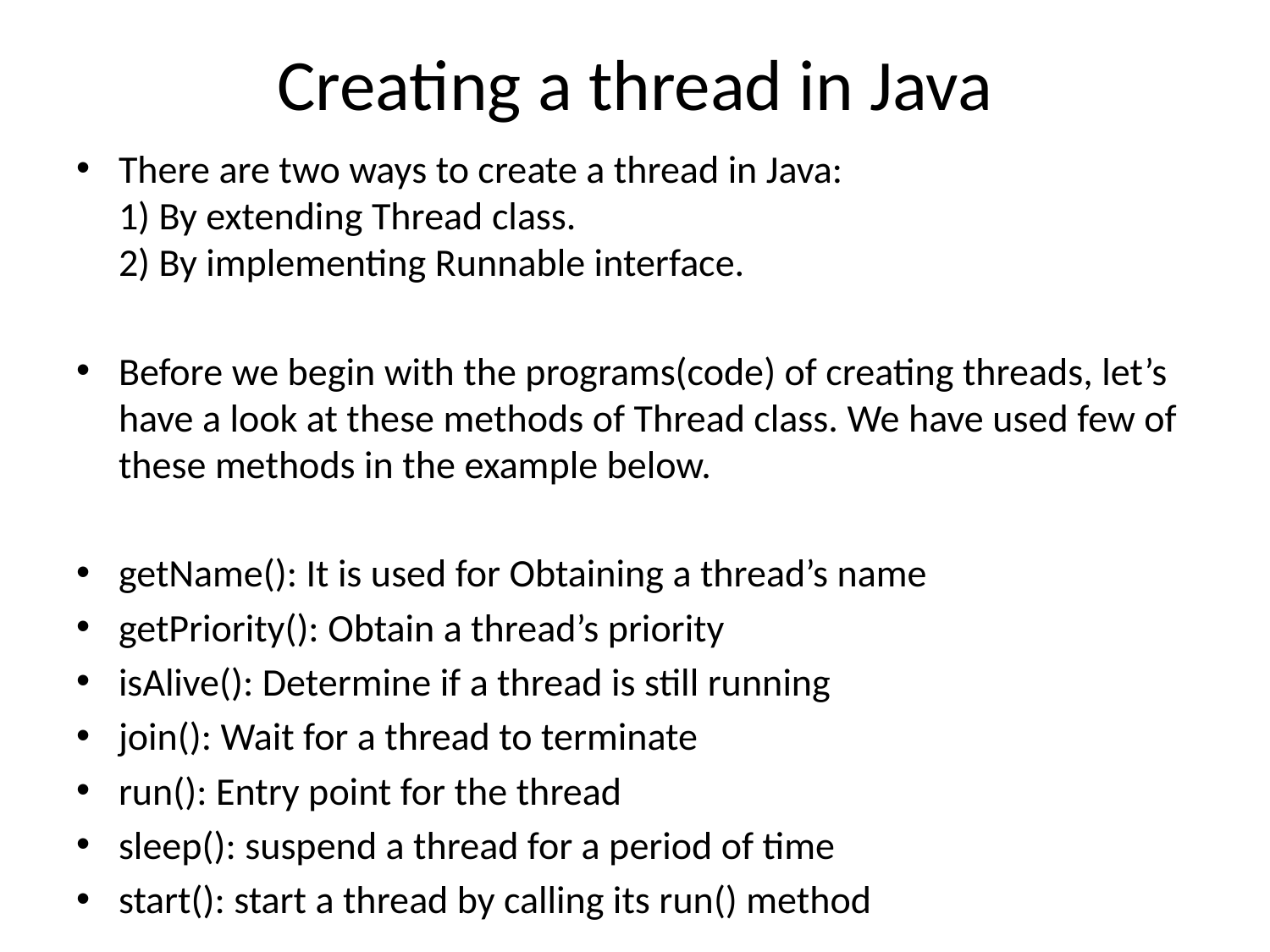

# Creating a thread in Java
There are two ways to create a thread in Java:
1) By extending Thread class.
2) By implementing Runnable interface.

Before we begin with the programs(code) of creating threads, let’s have a look at these methods of Thread class. We have used few of these methods in the example below.

getName(): It is used for Obtaining a thread’s name
getPriority(): Obtain a thread’s priority
isAlive(): Determine if a thread is still running
join(): Wait for a thread to terminate
run(): Entry point for the thread
sleep(): suspend a thread for a period of time
start(): start a thread by calling its run() method